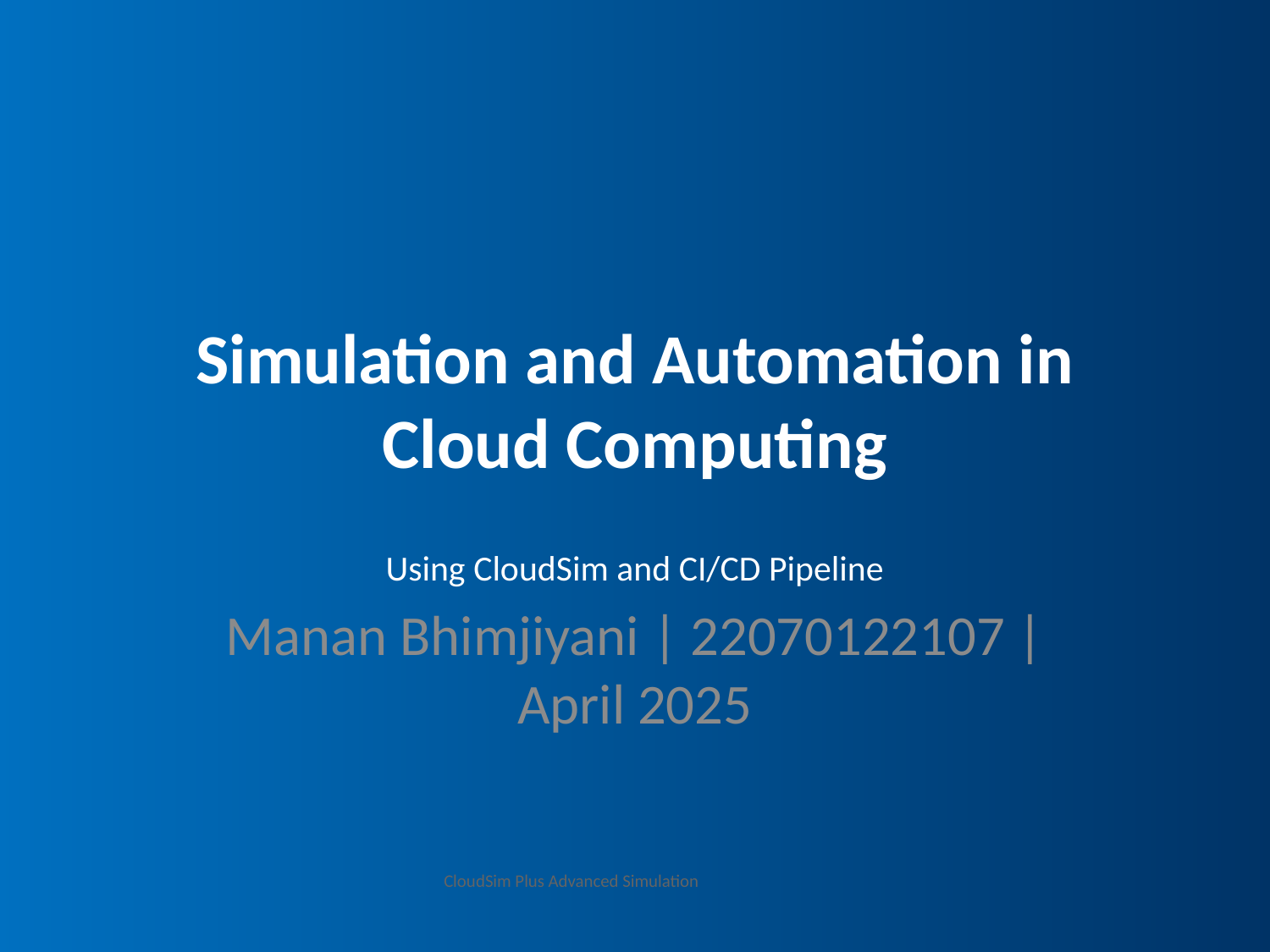

# Simulation and Automation in Cloud Computing
Using CloudSim and CI/CD Pipeline
Manan Bhimjiyani | 22070122107 | April 2025
CloudSim Plus Advanced Simulation